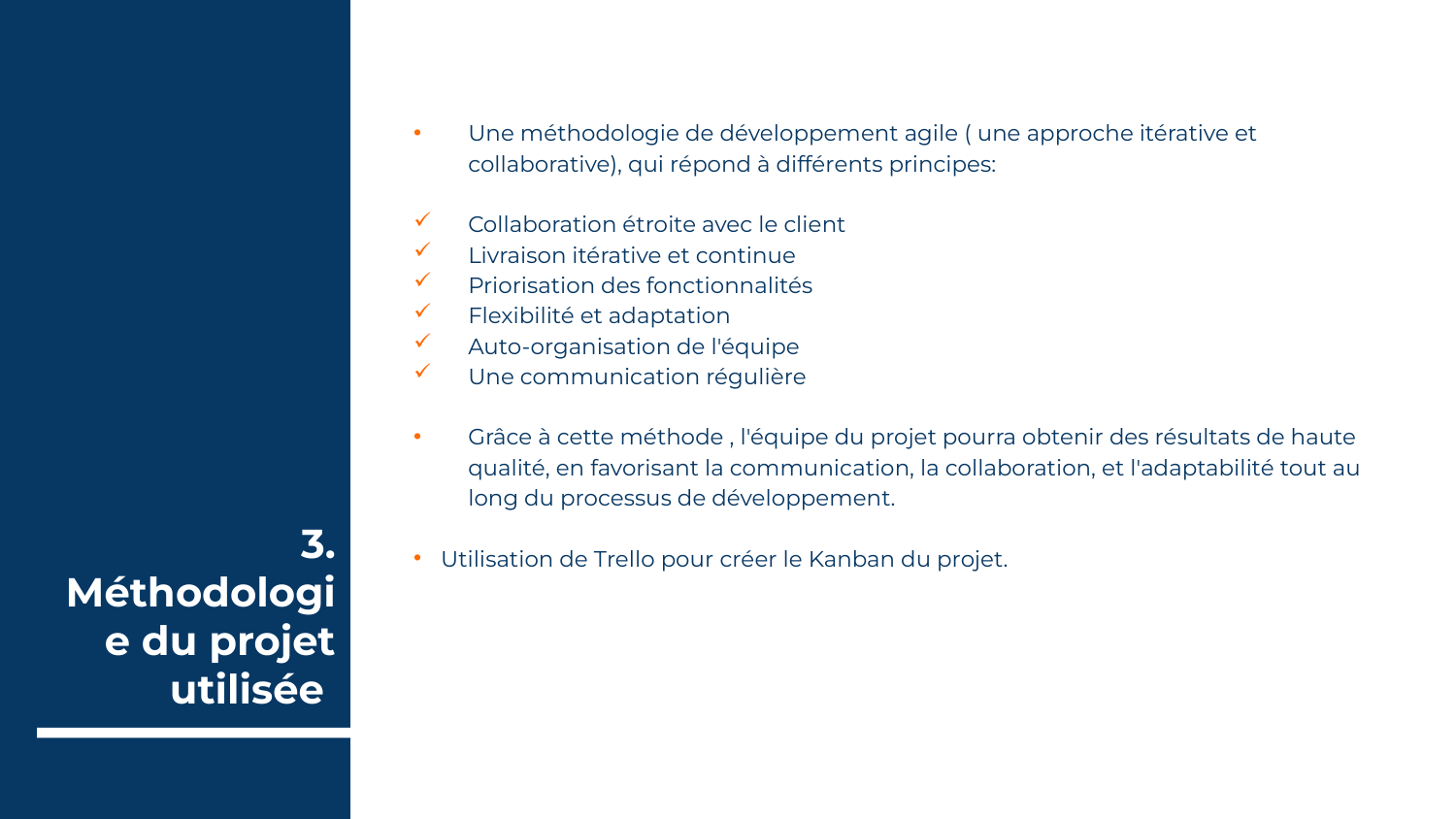

Une méthodologie de développement agile ( une approche itérative et collaborative), qui répond à différents principes:

Collaboration étroite avec le client
Livraison itérative et continue
Priorisation des fonctionnalités
Flexibilité et adaptation
Auto-organisation de l'équipe
Une communication régulière

Grâce à cette méthode , l'équipe du projet pourra obtenir des résultats de haute qualité, en favorisant la communication, la collaboration, et l'adaptabilité tout au long du processus de développement.

Utilisation de Trello pour créer le Kanban du projet.

# 3. Méthodologie du projet utilisée